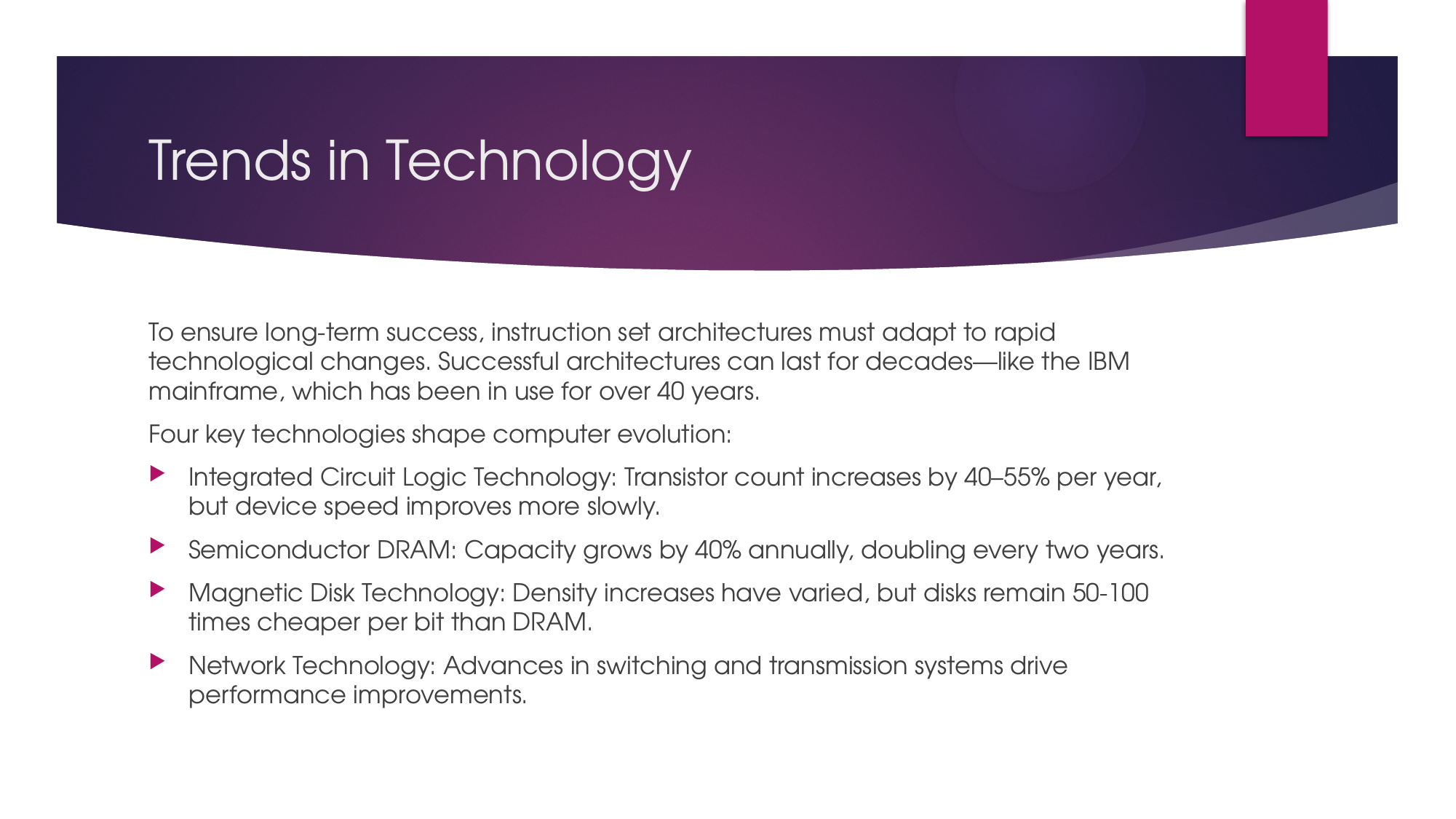

# Trends in Technology
To ensure long-term success, instruction set architectures must adapt to rapid technological changes. Successful architectures can last for decades—like the IBM mainframe, which has been in use for over 40 years.
Four key technologies shape computer evolution:
Integrated Circuit Logic Technology: Transistor count increases by 40–55% per year, but device speed improves more slowly.
Semiconductor DRAM: Capacity grows by 40% annually, doubling every two years.
Magnetic Disk Technology: Density increases have varied, but disks remain 50-100 times cheaper per bit than DRAM.
Network Technology: Advances in switching and transmission systems drive performance improvements.